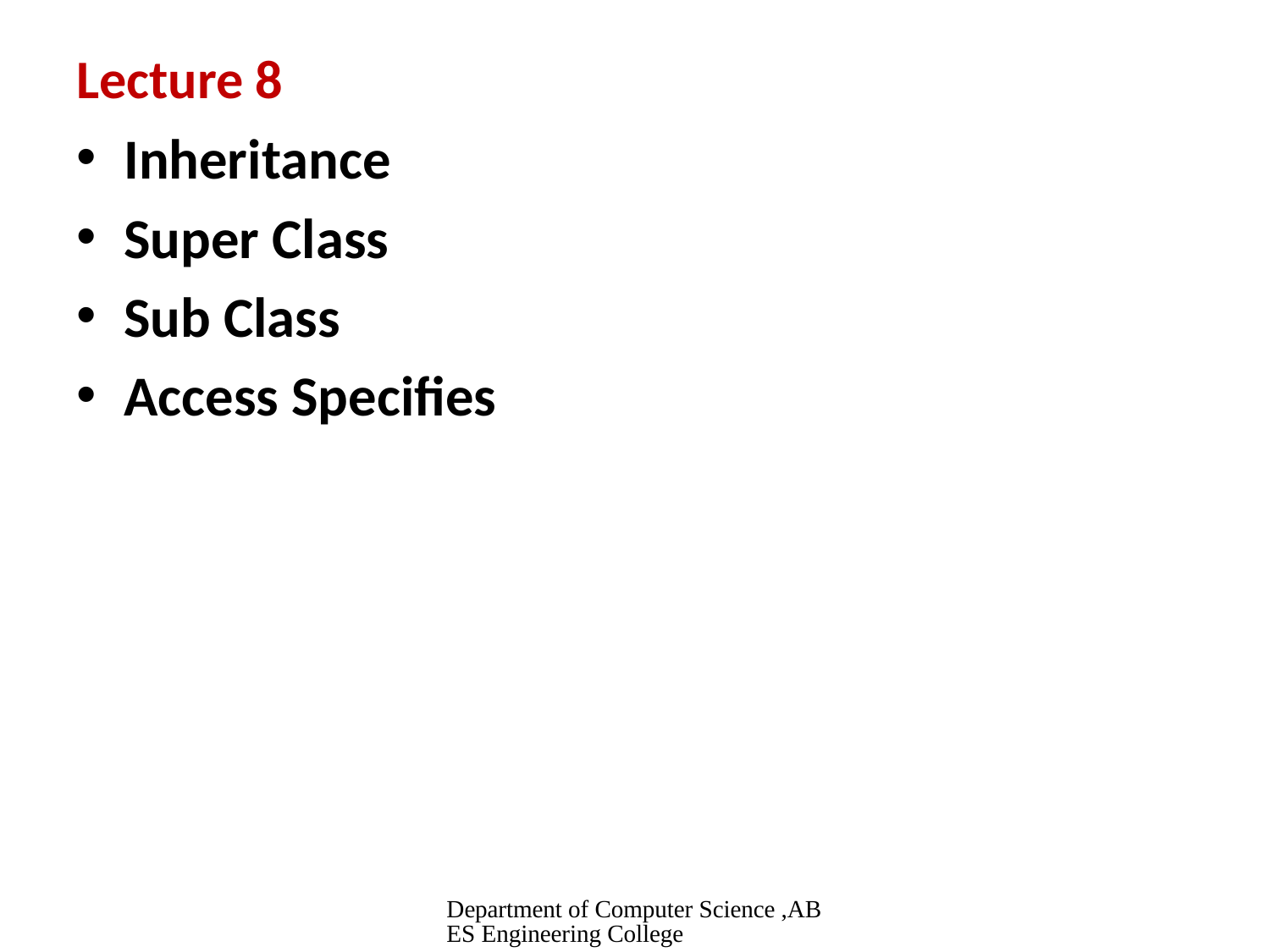

# Lecture 8
Inheritance
Super Class
Sub Class
Access Specifies
Department of Computer Science ,ABES Engineering College